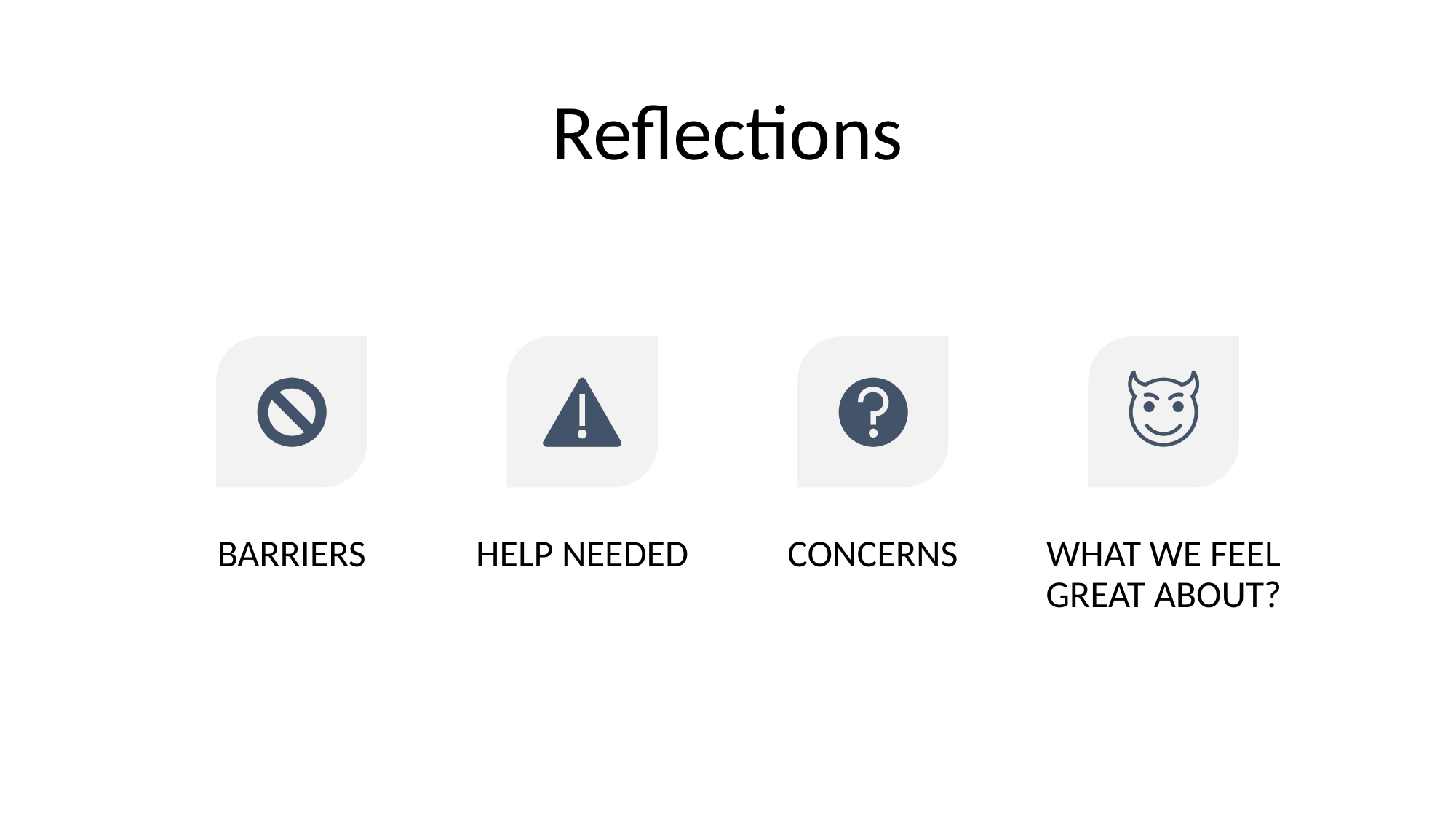

# Reflections
Barriers
Help Needed
Concerns
What we feel Great about?